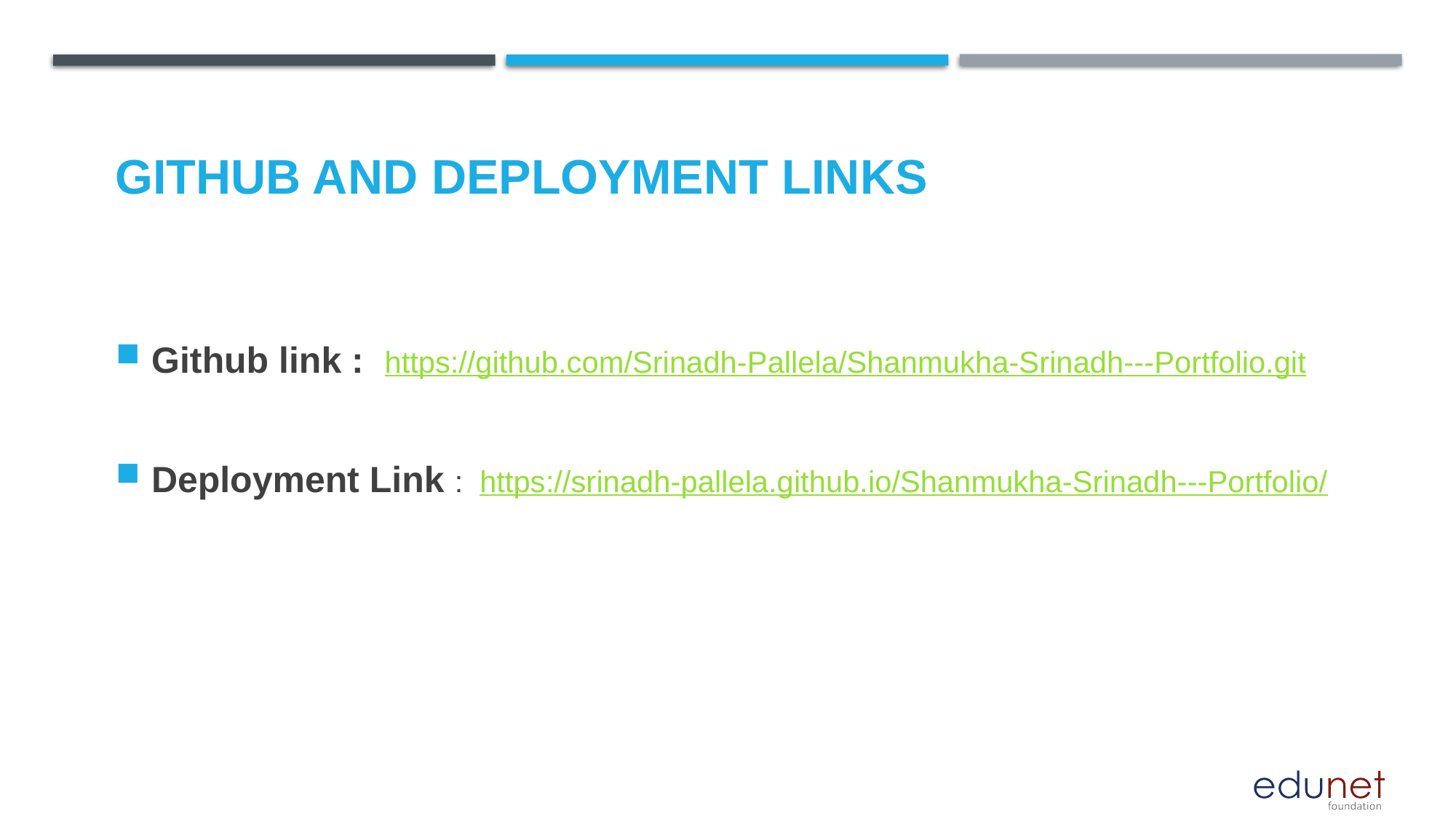

# Github and deployment links
Github link :  https://github.com/Srinadh-Pallela/Shanmukha-Srinadh---Portfolio.git

Deployment Link :  https://srinadh-pallela.github.io/Shanmukha-Srinadh---Portfolio/